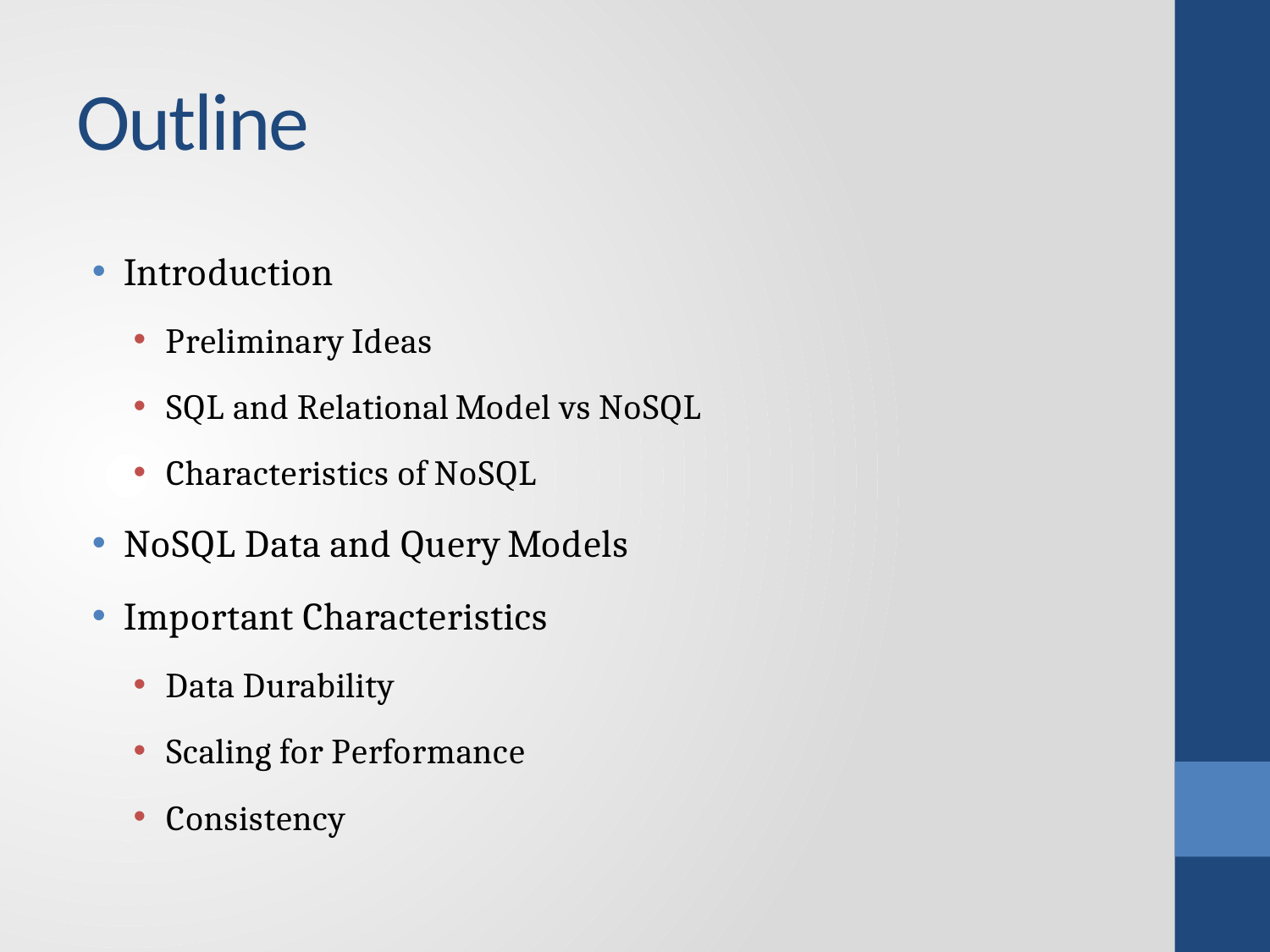

# Outline
Introduction
Preliminary Ideas
SQL and Relational Model vs NoSQL
Characteristics of NoSQL
NoSQL Data and Query Models
Important Characteristics
Data Durability
Scaling for Performance
Consistency